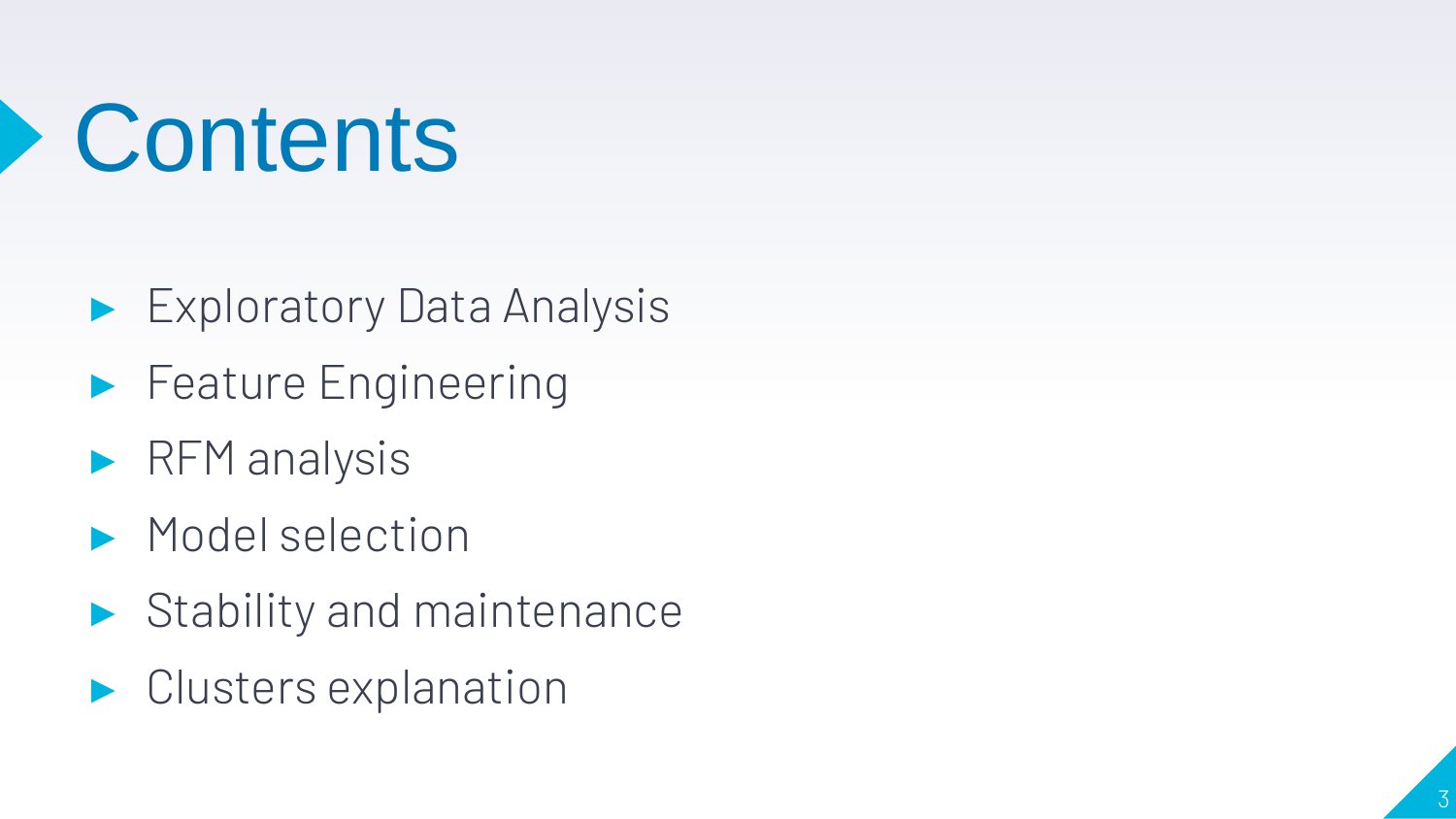

# Contents
Exploratory Data Analysis
Feature Engineering
RFM analysis
Model selection
Stability and maintenance
Clusters explanation
3